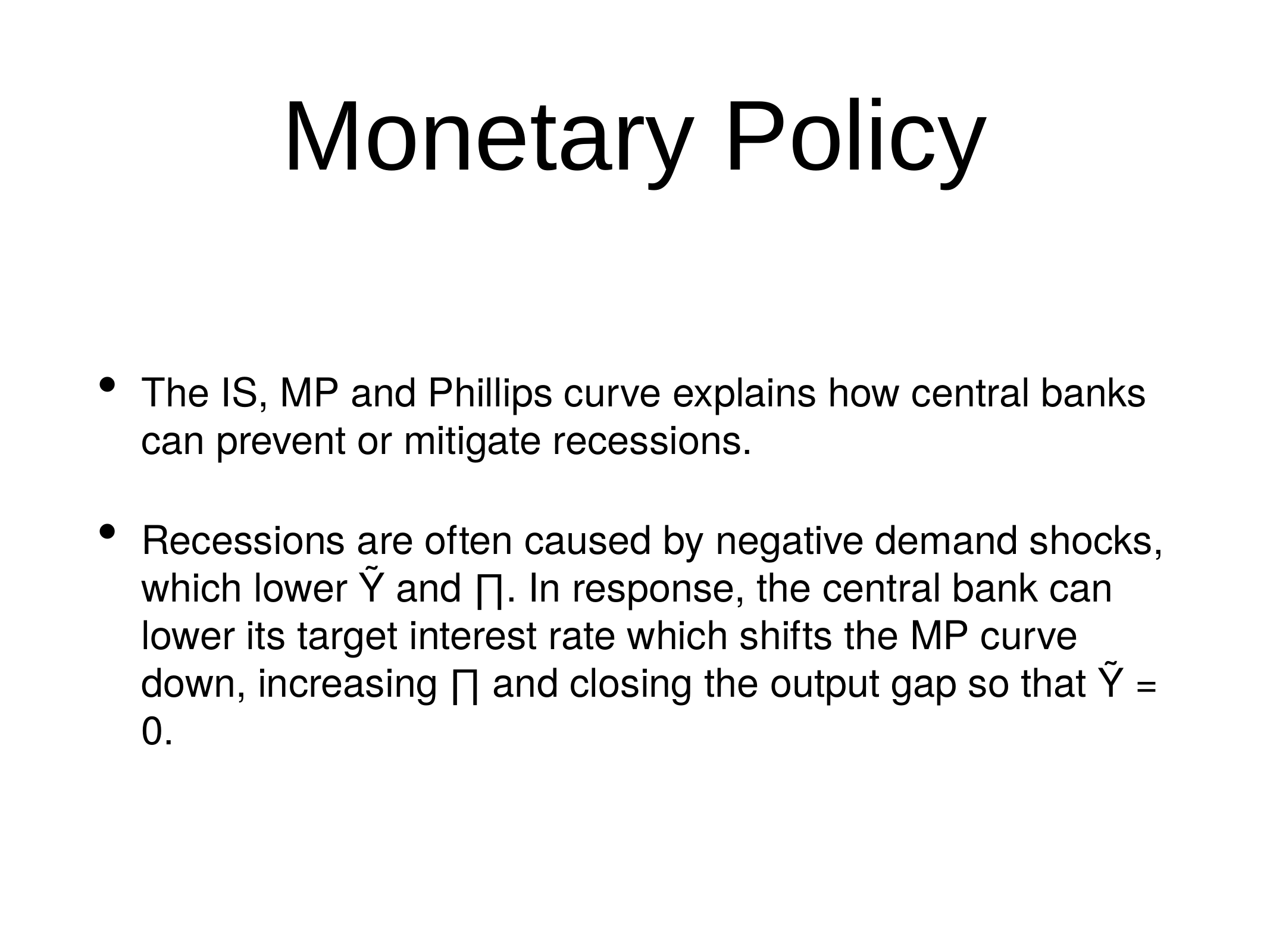

# Monetary Policy
The IS, MP and Phillips curve explains how central banks can prevent or mitigate recessions.
Recessions are often caused by negative demand shocks, which lower Ỹ and ∏. In response, the central bank can lower its target interest rate which shifts the MP curve down, increasing ∏ and closing the output gap so that Ỹ = 0.